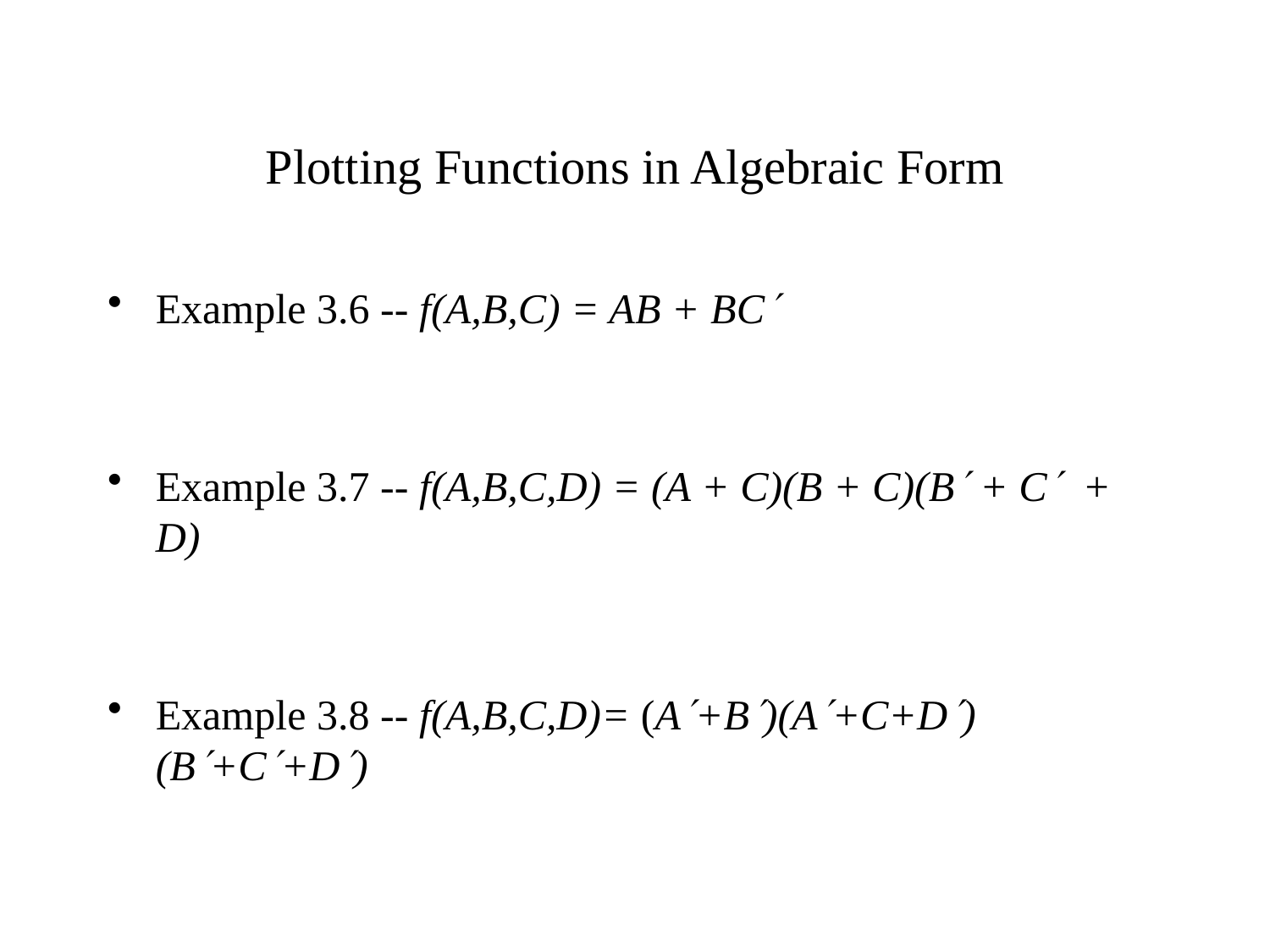

# Plotting Functions in Algebraic Form
Example 3.6 -- f(A,B,C) = AB + BC′

Example 3.7 -- f(A,B,C,D) = (A + C)(B + C)(B′ + C′  + D)

Example 3.8 -- f(A,B,C,D)= (A′+B′)(A′+C+D′)(B′+C′+D′)